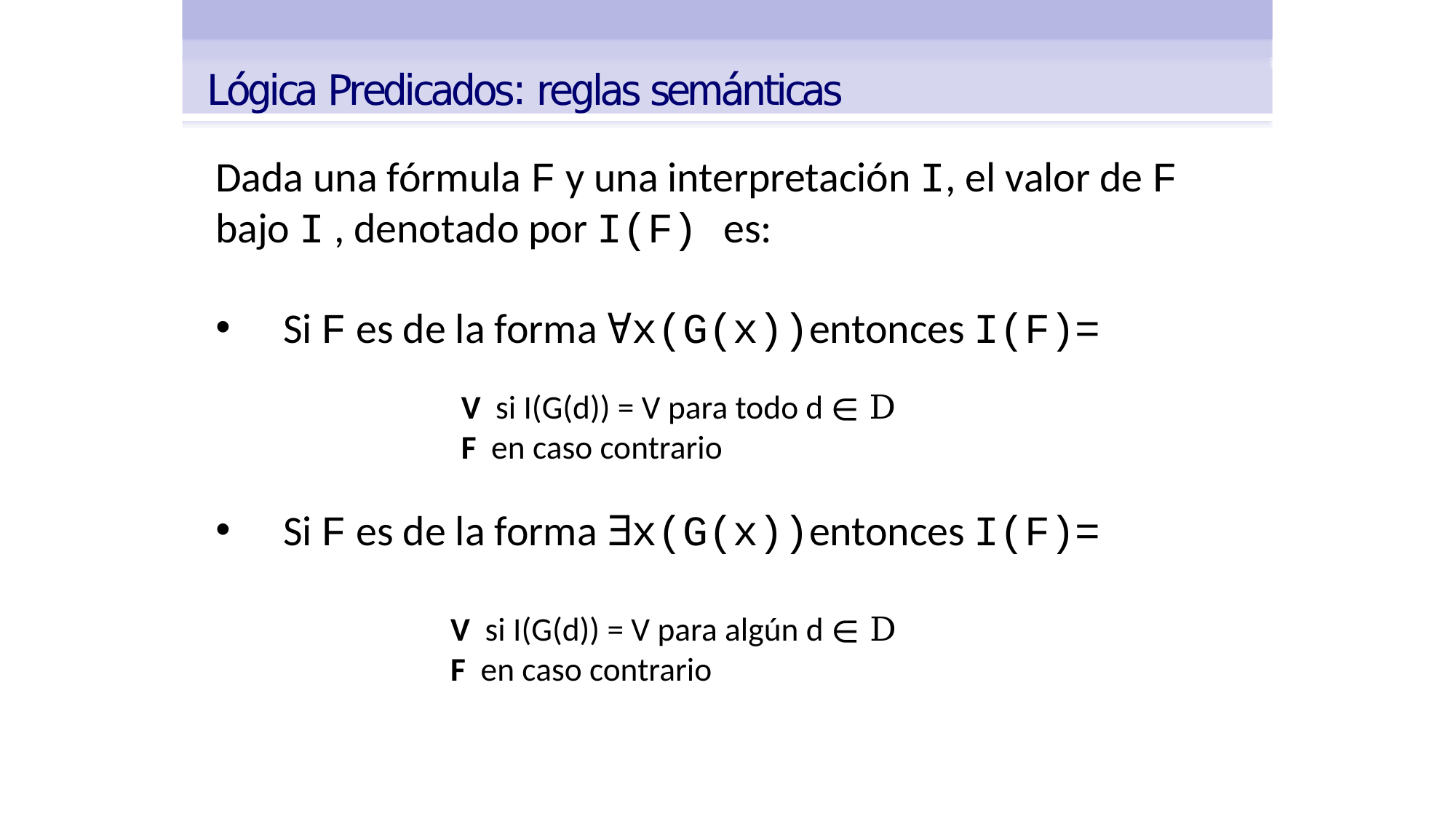

Lógica Predicados: reglas semánticas

Dada una fórmula F y una interpretación I, el valor de F bajo I , denotado por I(F) es:

Si F es de la forma ∀x(G(x))entonces I(F)=

Si F es de la forma ∃x(G(x))entonces I(F)=

V  si I(G(d)) = V para todo d ∊ D
F  en caso contrario
V  si I(G(d)) = V para algún d ∊ D
F  en caso contrario